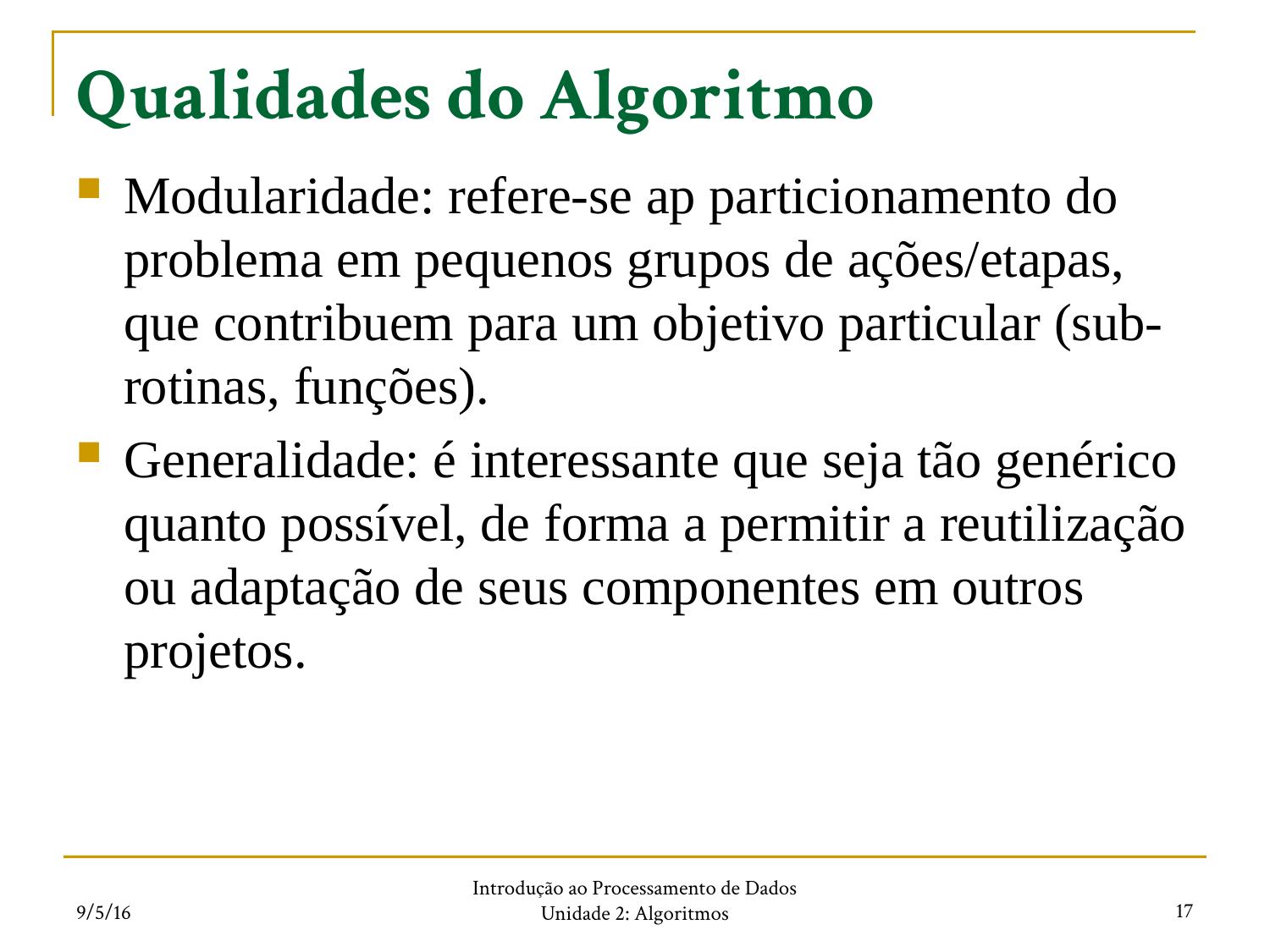

# Qualidades do Algoritmo
Modularidade: refere-se ap particionamento do problema em pequenos grupos de ações/etapas, que contribuem para um objetivo particular (sub-rotinas, funções).
Generalidade: é interessante que seja tão genérico quanto possível, de forma a permitir a reutilização ou adaptação de seus componentes em outros projetos.
9/5/16
17
Introdução ao Processamento de Dados
Unidade 2: Algoritmos